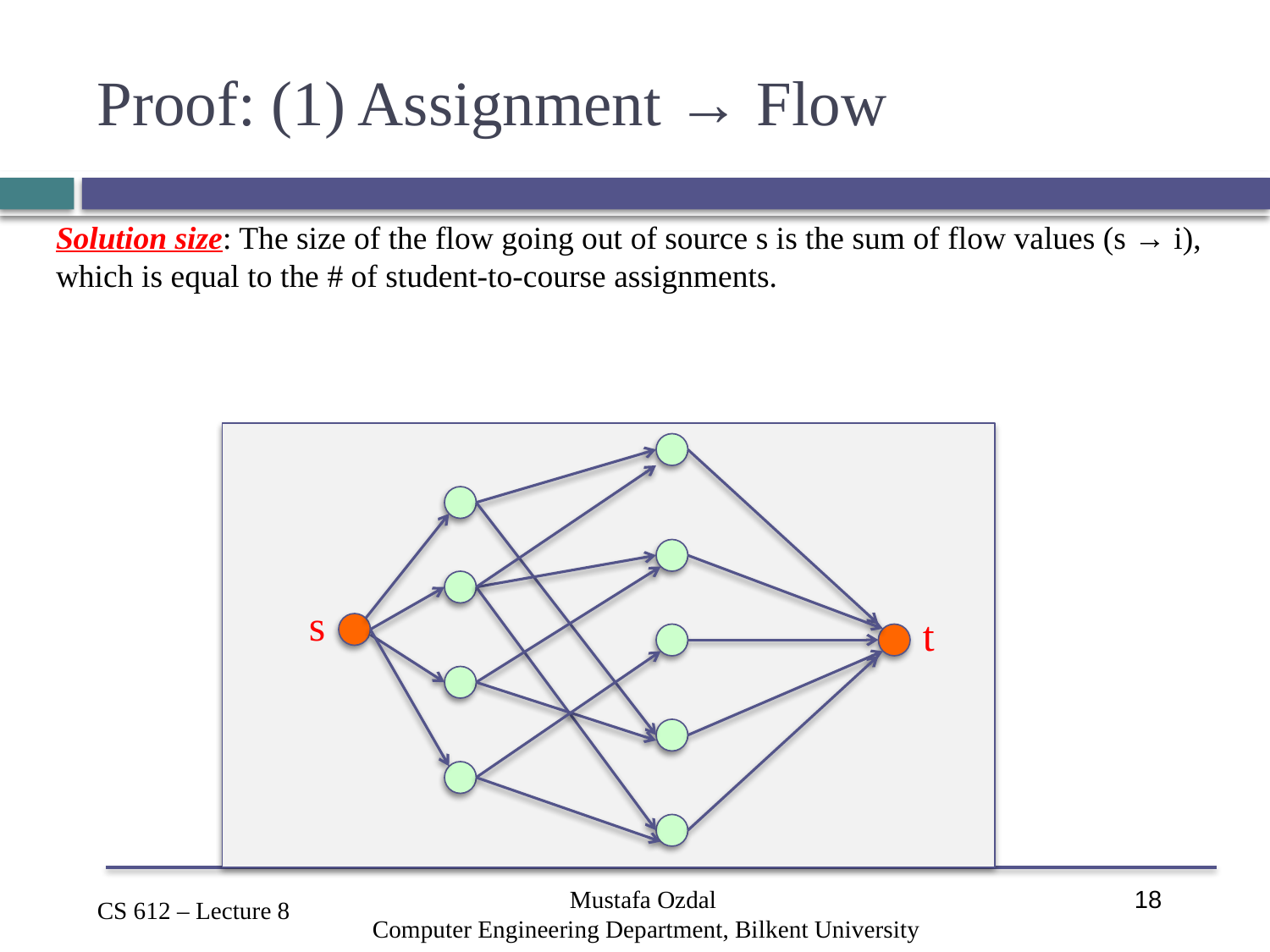

# Proof: (1) Assignment → Flow
Solution size: The size of the flow going out of source s is the sum of flow values (s → i), which is equal to the # of student-to-course assignments.

s
t

Mustafa Ozdal
Computer Engineering Department, Bilkent University